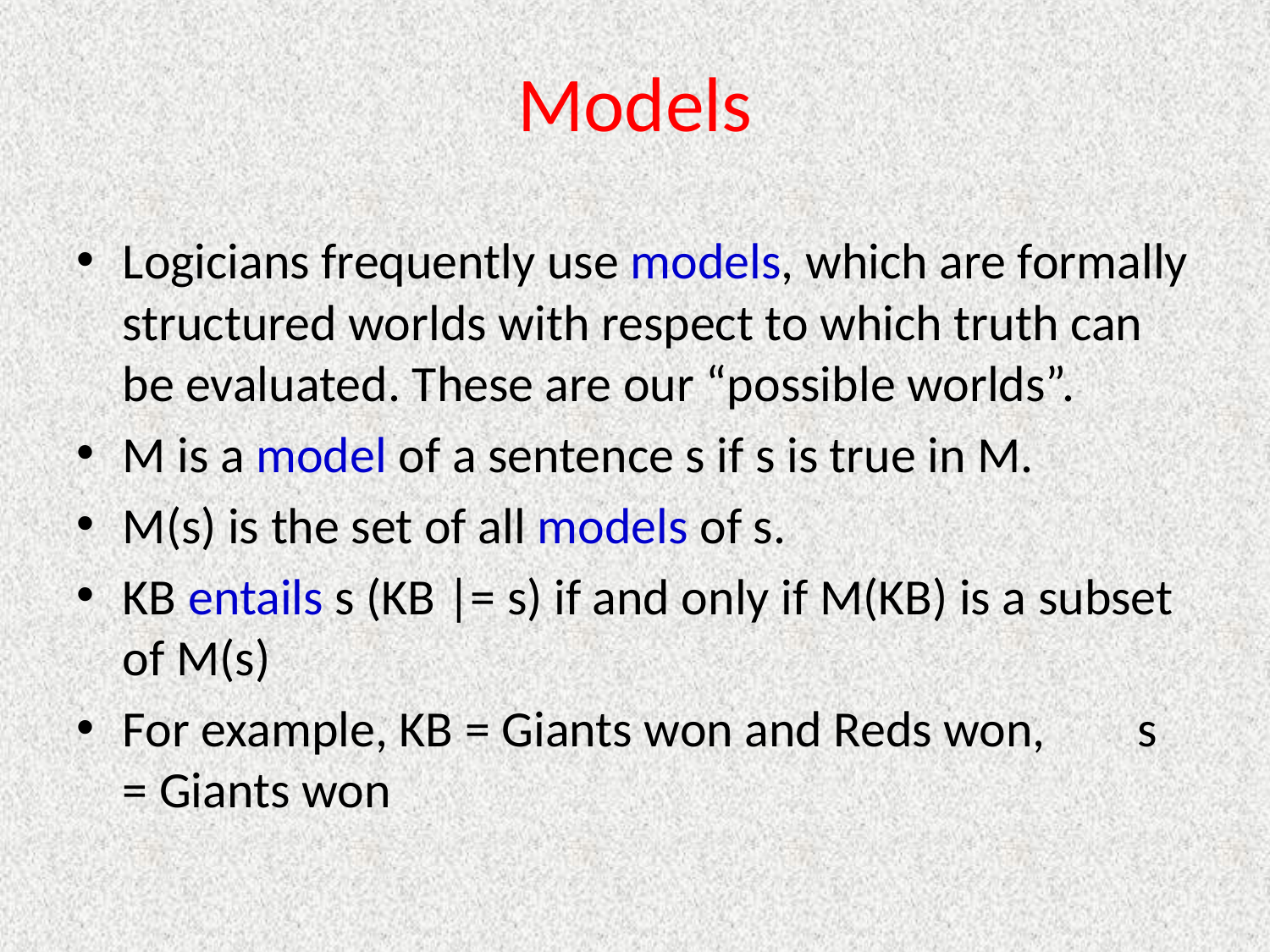

# Models
Logicians frequently use models, which are formally structured worlds with respect to which truth can be evaluated. These are our “possible worlds”.
M is a model of a sentence s if s is true in M.
M(s) is the set of all models of s.
KB entails s (KB |= s) if and only if M(KB) is a subset of M(s)
For example, KB = Giants won and Reds won,        s = Giants won